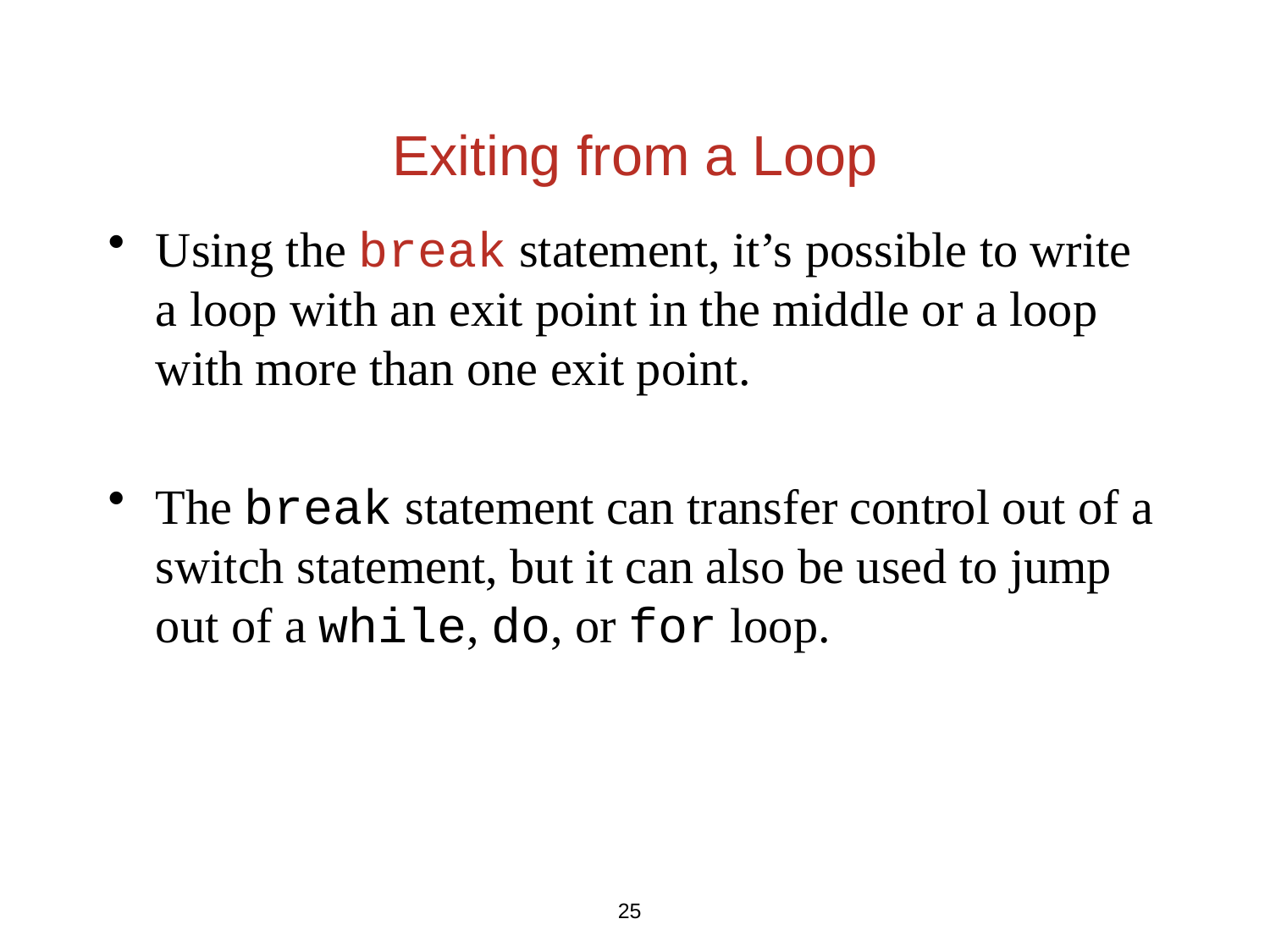

# Exiting from a Loop
Using the break statement, it’s possible to write a loop with an exit point in the middle or a loop with more than one exit point.

The break statement can transfer control out of a switch statement, but it can also be used to jump out of a while, do, or for loop.

25